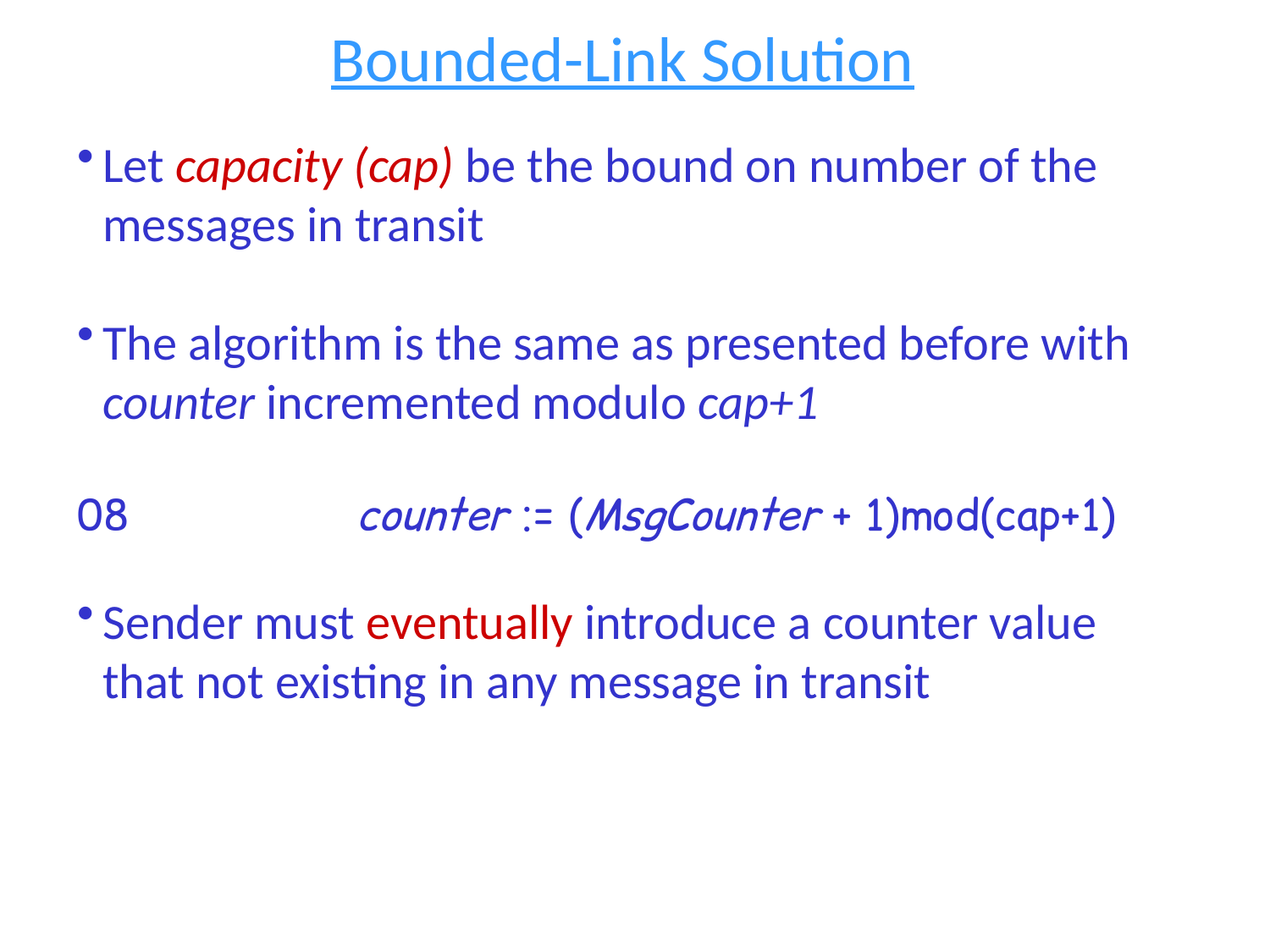

Bounded-Link Solution
Let capacity (cap) be the bound on number of the messages in transit

The algorithm is the same as presented before with counter incremented modulo cap+1

08		counter := (MsgCounter + 1)mod(cap+1)

Sender must eventually introduce a counter value that not existing in any message in transit